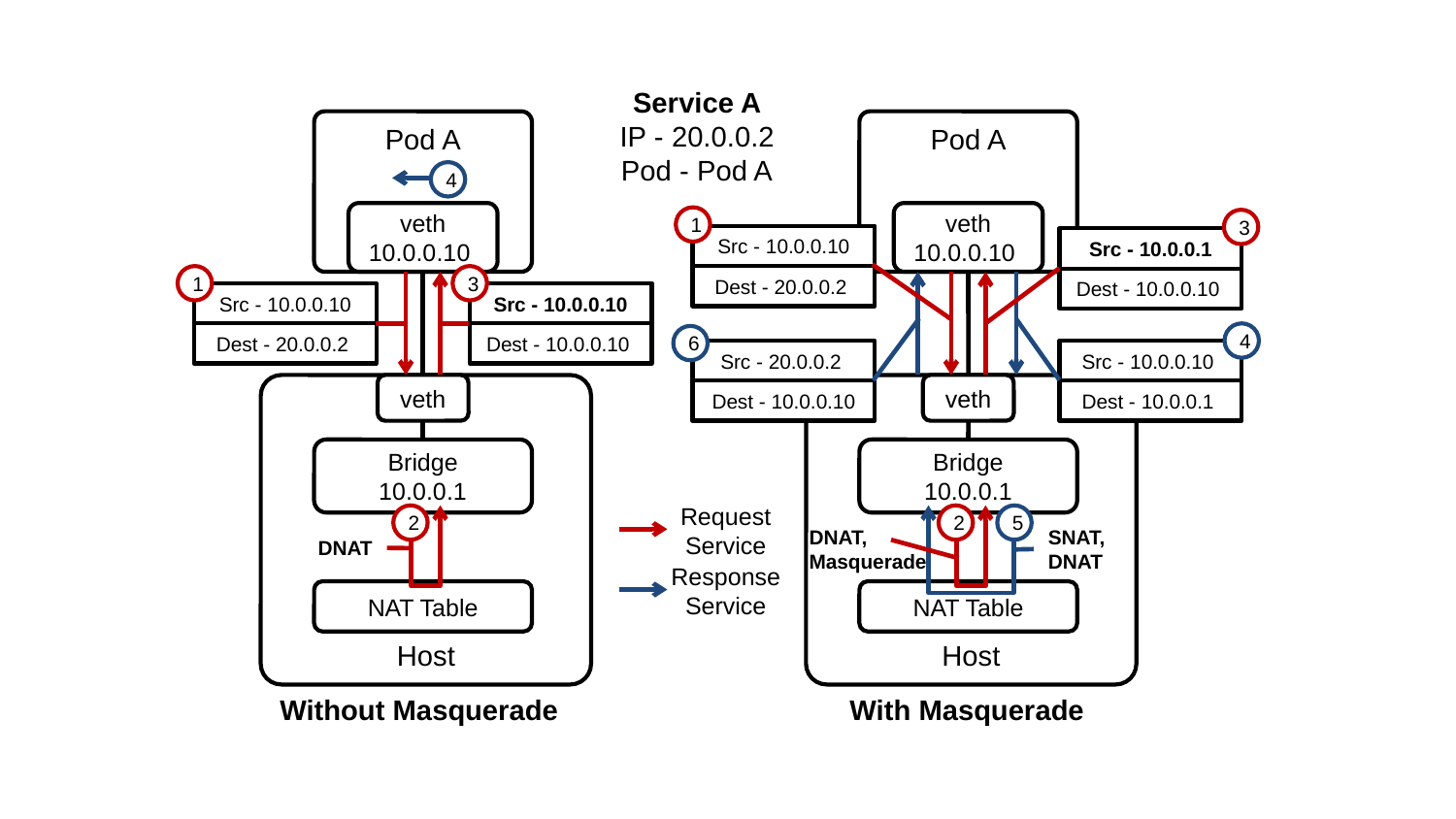

Service A
IP - 20.0.0.2
Pod - Pod A
Pod A
Pod A
4
veth
10.0.0.10
veth
10.0.0.10
1
3
Src - 10.0.0.10
Dest - 20.0.0.2
Src - 10.0.0.1
Dest - 10.0.0.10
1
3
Src - 10.0.0.10
Dest - 20.0.0.2
Src - 10.0.0.10
Dest - 10.0.0.10
4
6
Src - 20.0.0.2
Dest - 10.0.0.10
Src - 10.0.0.10
Dest - 10.0.0.1
Host
veth
Host
veth
Bridge
10.0.0.1
Bridge
10.0.0.1
Request Service
Response
Service

2
2
5
DNAT,
Masquerade
SNAT,
DNAT
DNAT
NAT Table
NAT Table
Without Masquerade
With Masquerade